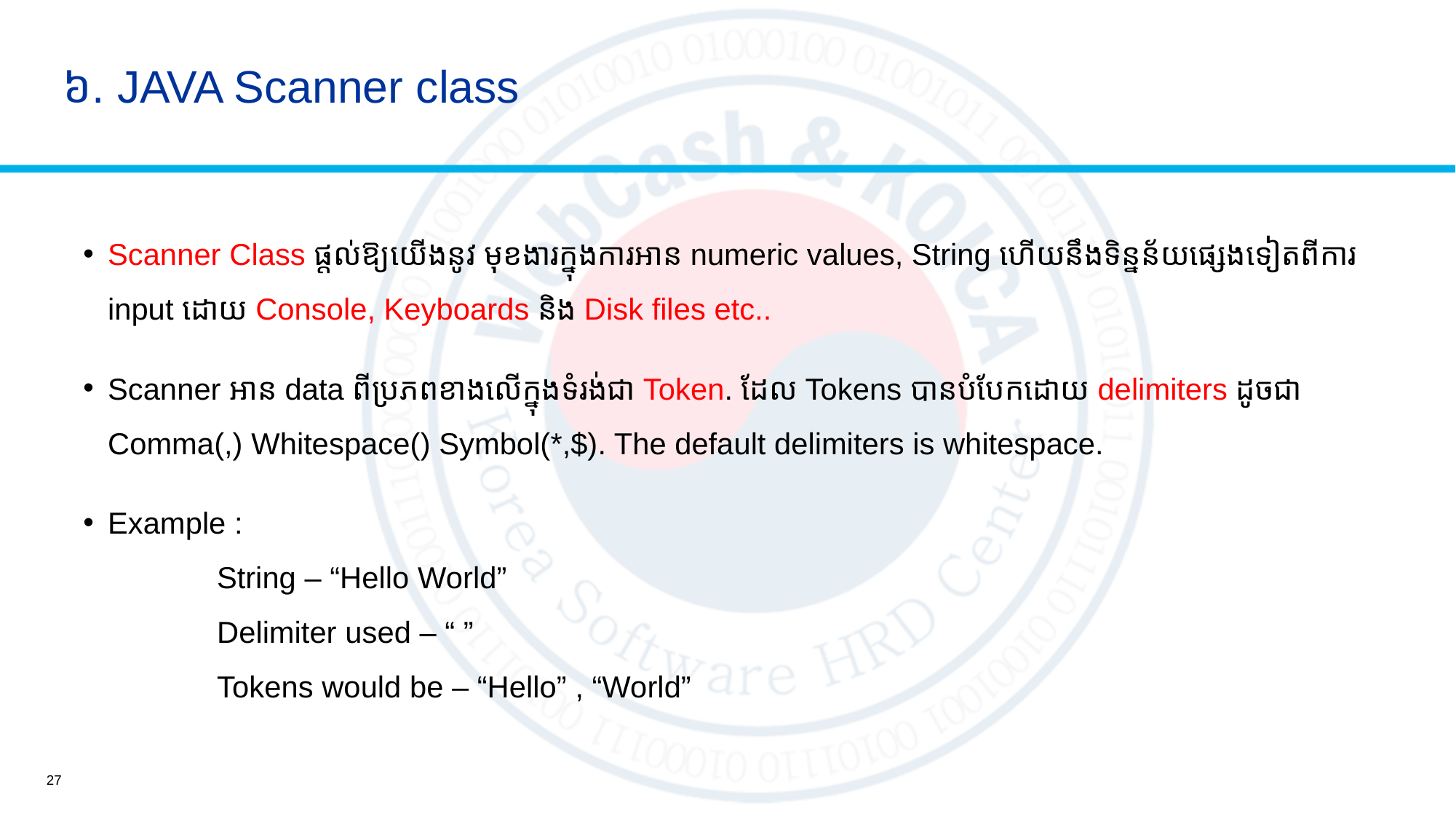

# ៦.​ JAVA Scanner class
Scanner Class ផ្តល់ឱ្យយើងនូវ មុខងារក្នុងការអាន numeric values, String ហើយនឹងទិន្នន័យផ្សេងទៀតពីការ input ដោយ Console, Keyboards និង Disk files etc..
Scanner អាន data ពីប្រភពខាងលើក្នុងទំរង់ជា Token. ដែល Tokens បានបំបែកដោយ delimiters ដូចជា Comma(,) Whitespace() Symbol(*,$). The default delimiters is whitespace.
Example :
 	String – “Hello World”
	Delimiter used – “ ”
	Tokens would be – “Hello” , “World”

27